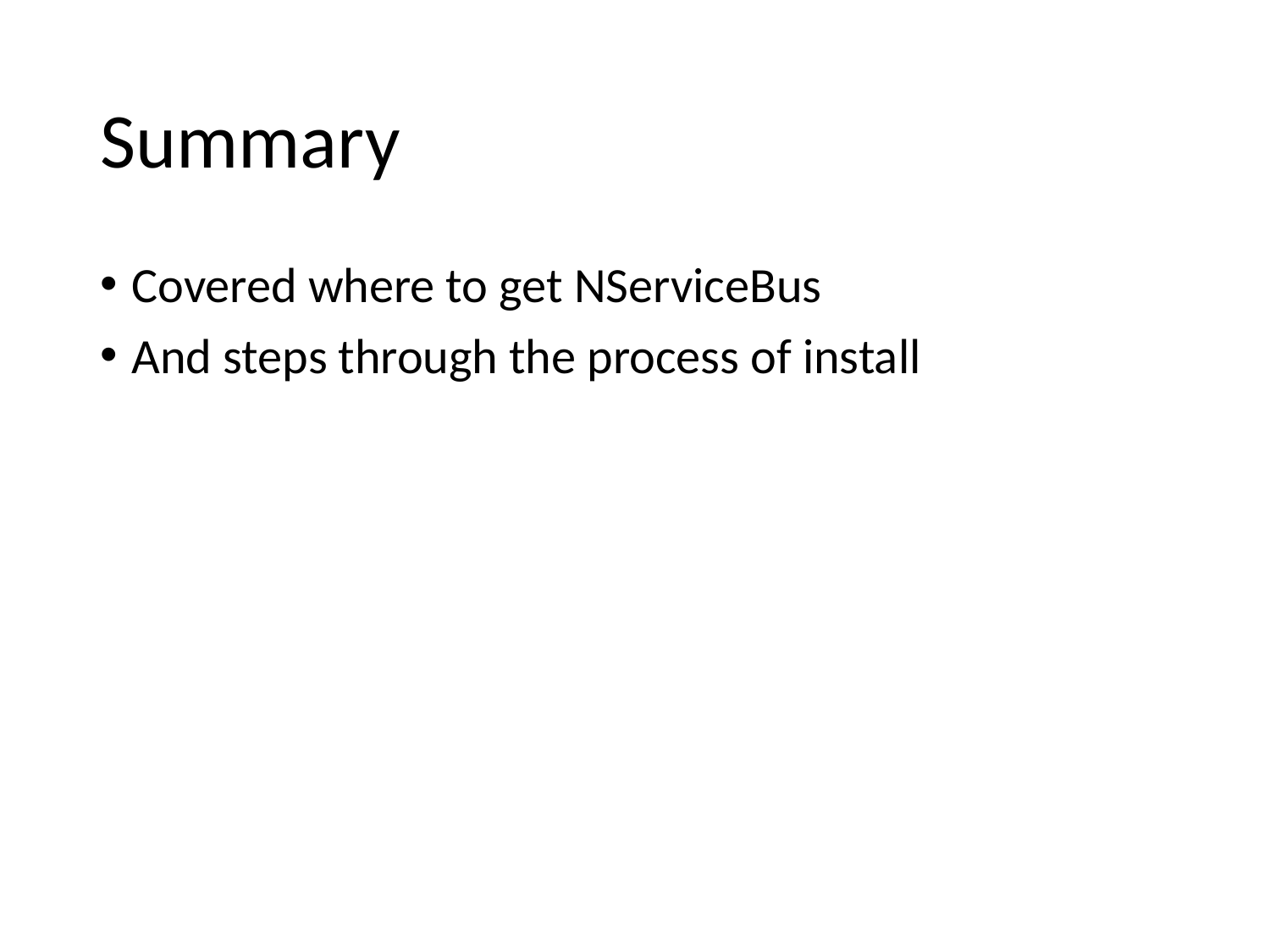

# Summary
Covered where to get NServiceBus
And steps through the process of install